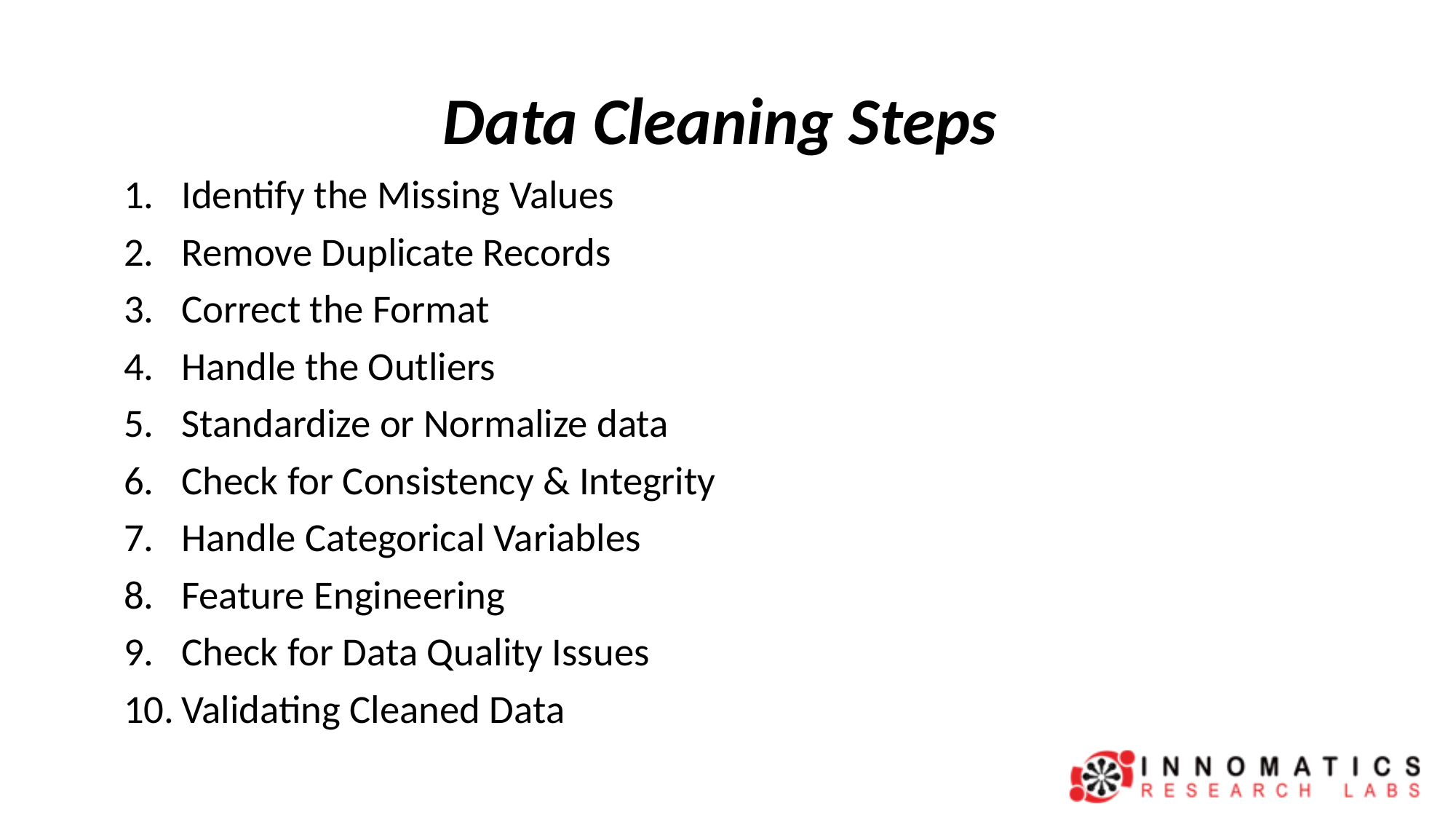

# Data Cleaning Steps
Identify the Missing Values
Remove Duplicate Records
Correct the Format
Handle the Outliers
Standardize or Normalize data
Check for Consistency & Integrity
Handle Categorical Variables
Feature Engineering
Check for Data Quality Issues
Validating Cleaned Data